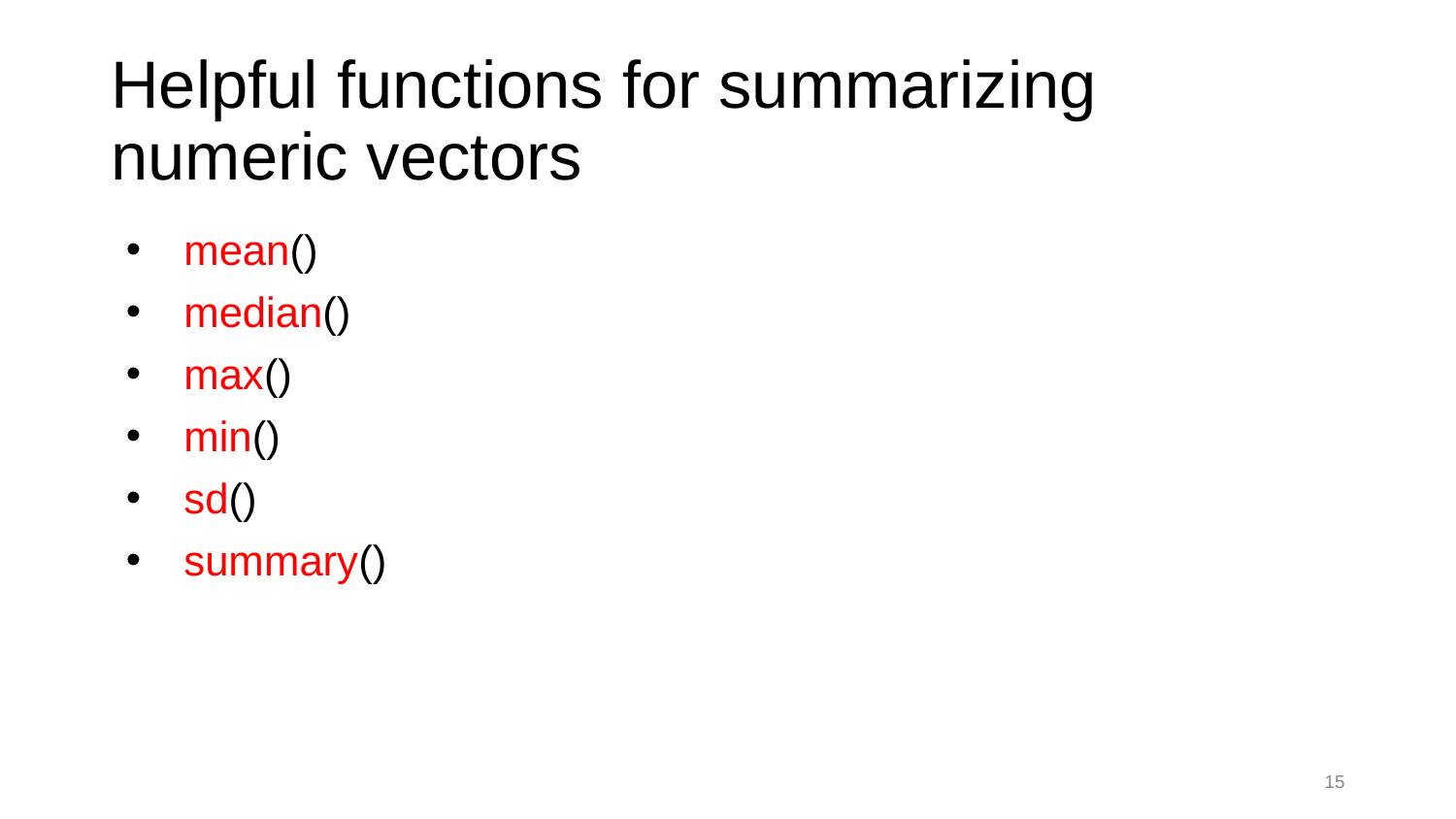

# Helpful functions for summarizing numeric vectors
mean()
median()
max()
min()
sd()
summary()
15